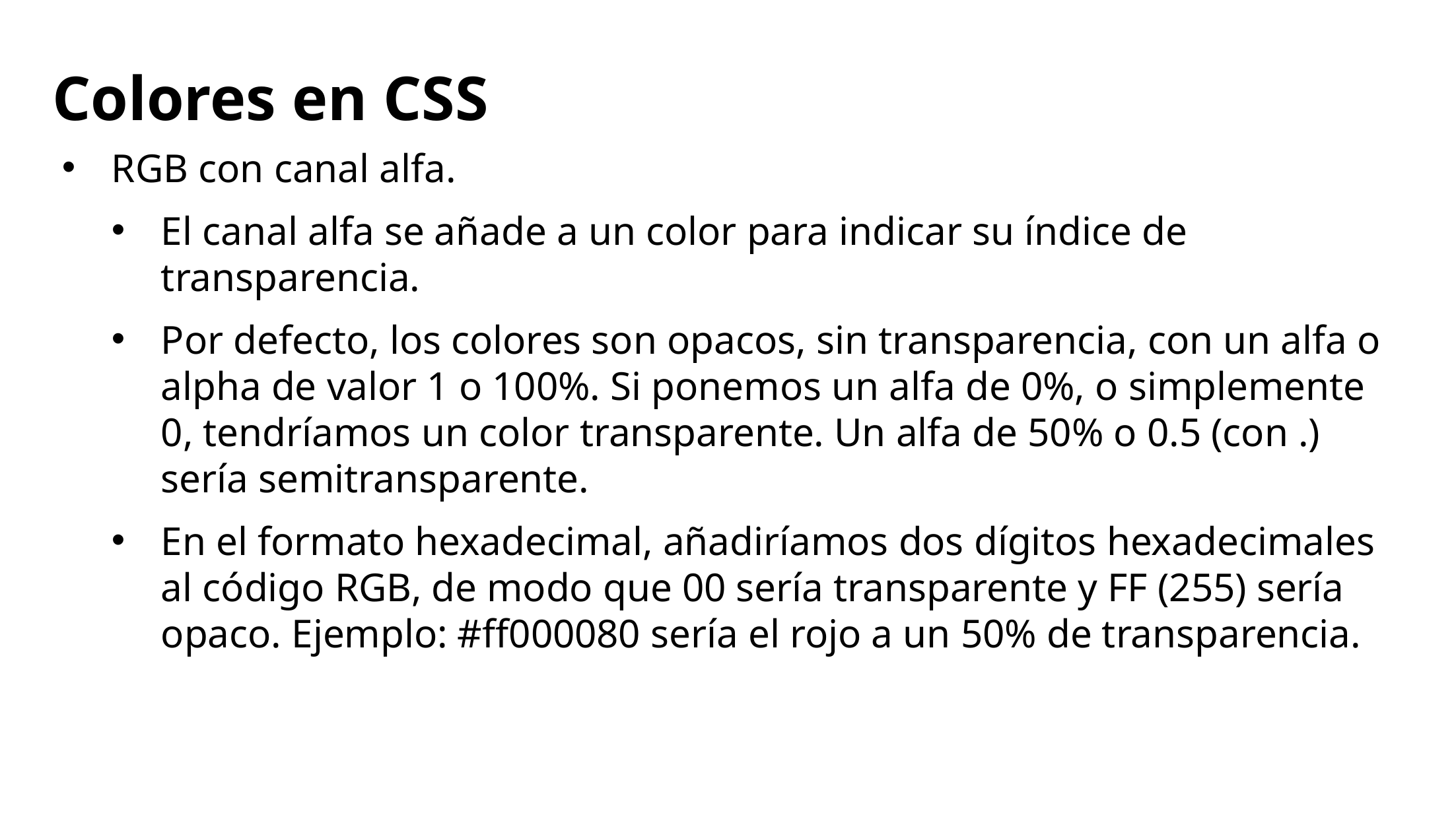

# Colores en CSS
RGB con canal alfa.
El canal alfa se añade a un color para indicar su índice de transparencia.
Por defecto, los colores son opacos, sin transparencia, con un alfa o alpha de valor 1 o 100%. Si ponemos un alfa de 0%, o simplemente 0, tendríamos un color transparente. Un alfa de 50% o 0.5 (con .) sería semitransparente.
En el formato hexadecimal, añadiríamos dos dígitos hexadecimales al código RGB, de modo que 00 sería transparente y FF (255) sería opaco. Ejemplo: #ff000080 sería el rojo a un 50% de transparencia.